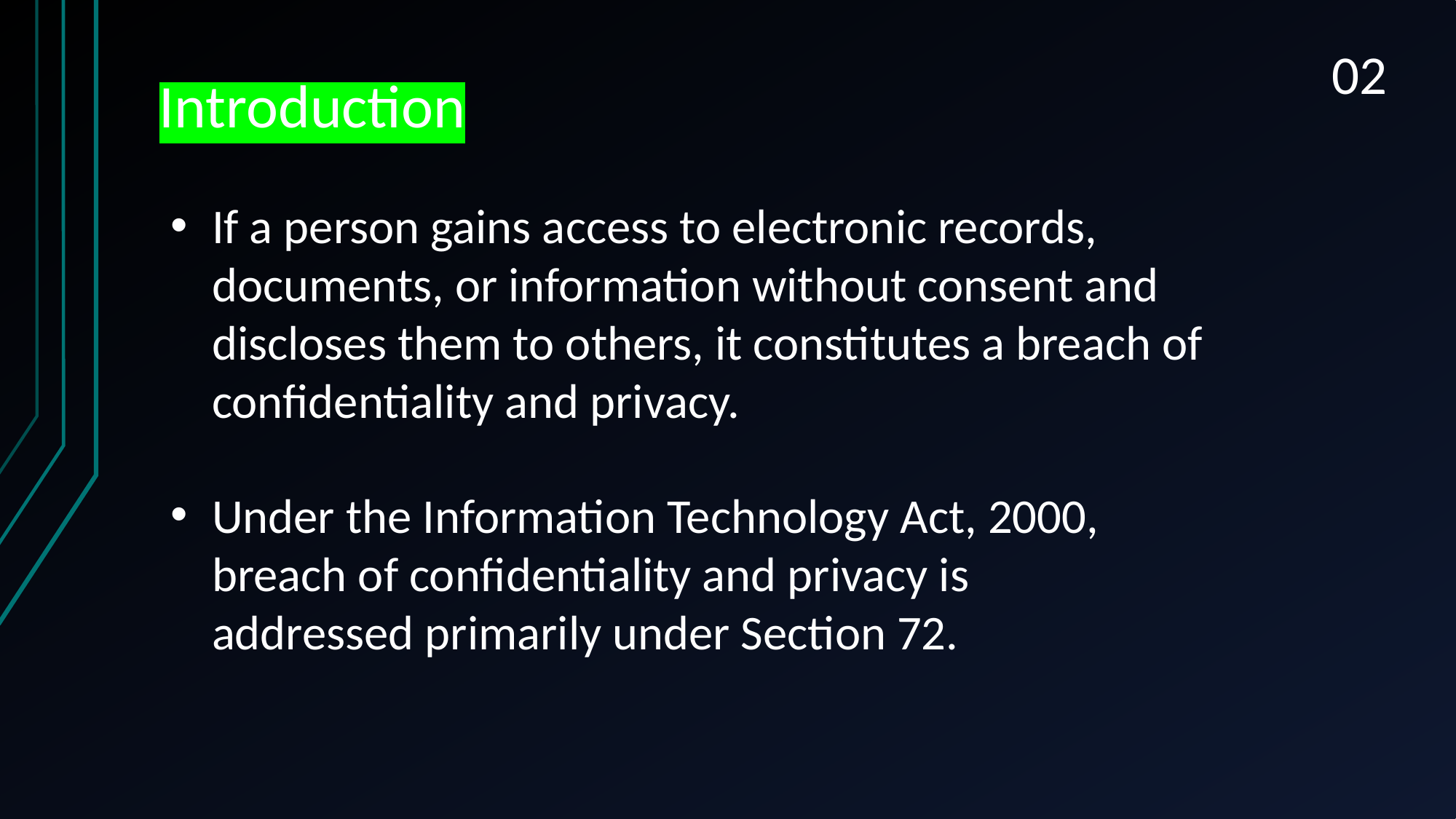

02
Introduction
If a person gains access to electronic records, documents, or information without consent and discloses them to others, it constitutes a breach of confidentiality and privacy.
Under the Information Technology Act, 2000, breach of confidentiality and privacy is addressed primarily under Section 72.